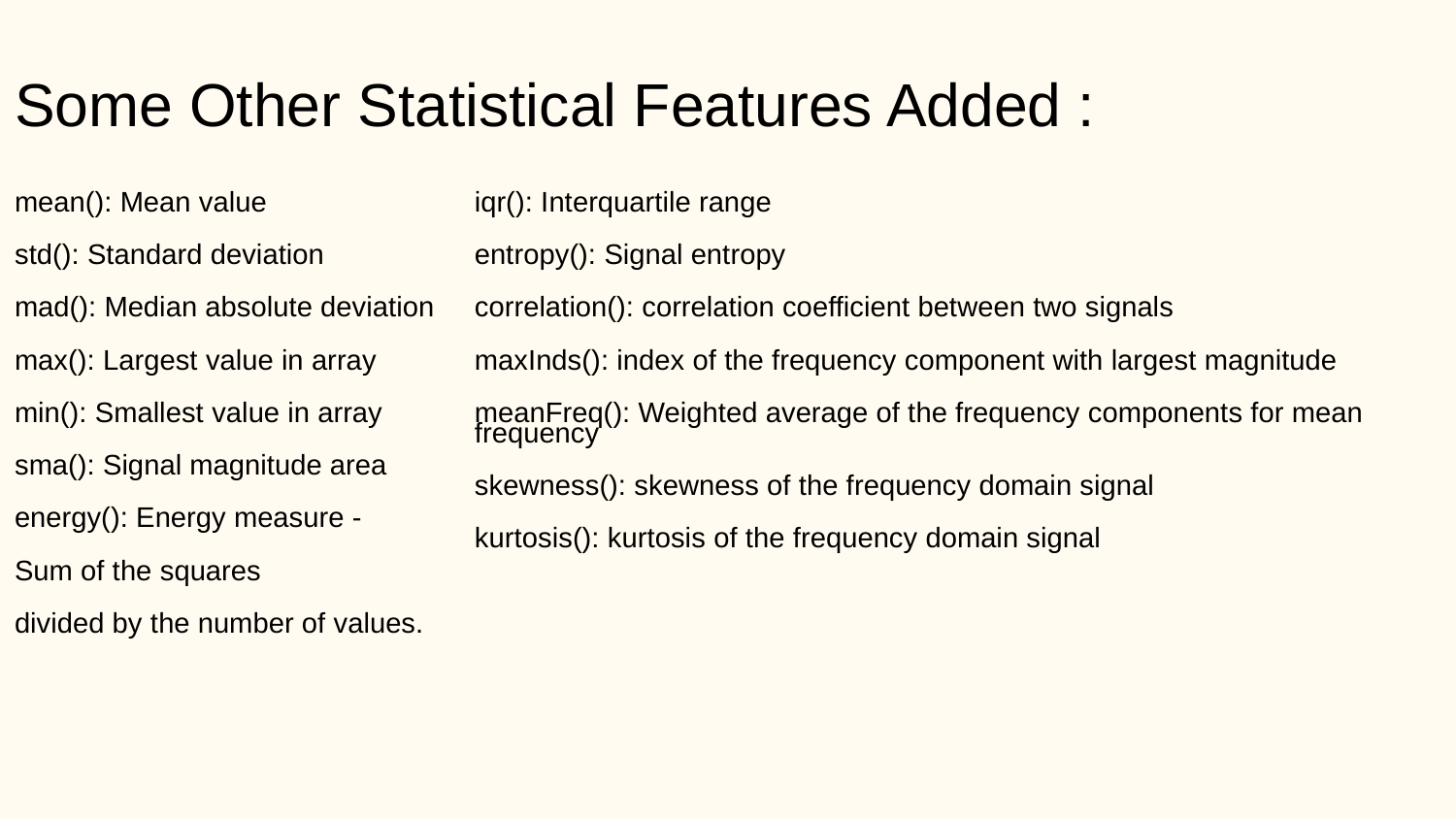

# Some Other Statistical Features Added :
mean(): Mean value
std(): Standard deviation
mad(): Median absolute deviation
max(): Largest value in array
min(): Smallest value in array
sma(): Signal magnitude area
energy(): Energy measure -
Sum of the squares
divided by the number of values.

iqr(): Interquartile range
entropy(): Signal entropy
correlation(): correlation coefficient between two signals
maxInds(): index of the frequency component with largest magnitude
meanFreq(): Weighted average of the frequency components for mean frequency
skewness(): skewness of the frequency domain signal
kurtosis(): kurtosis of the frequency domain signal